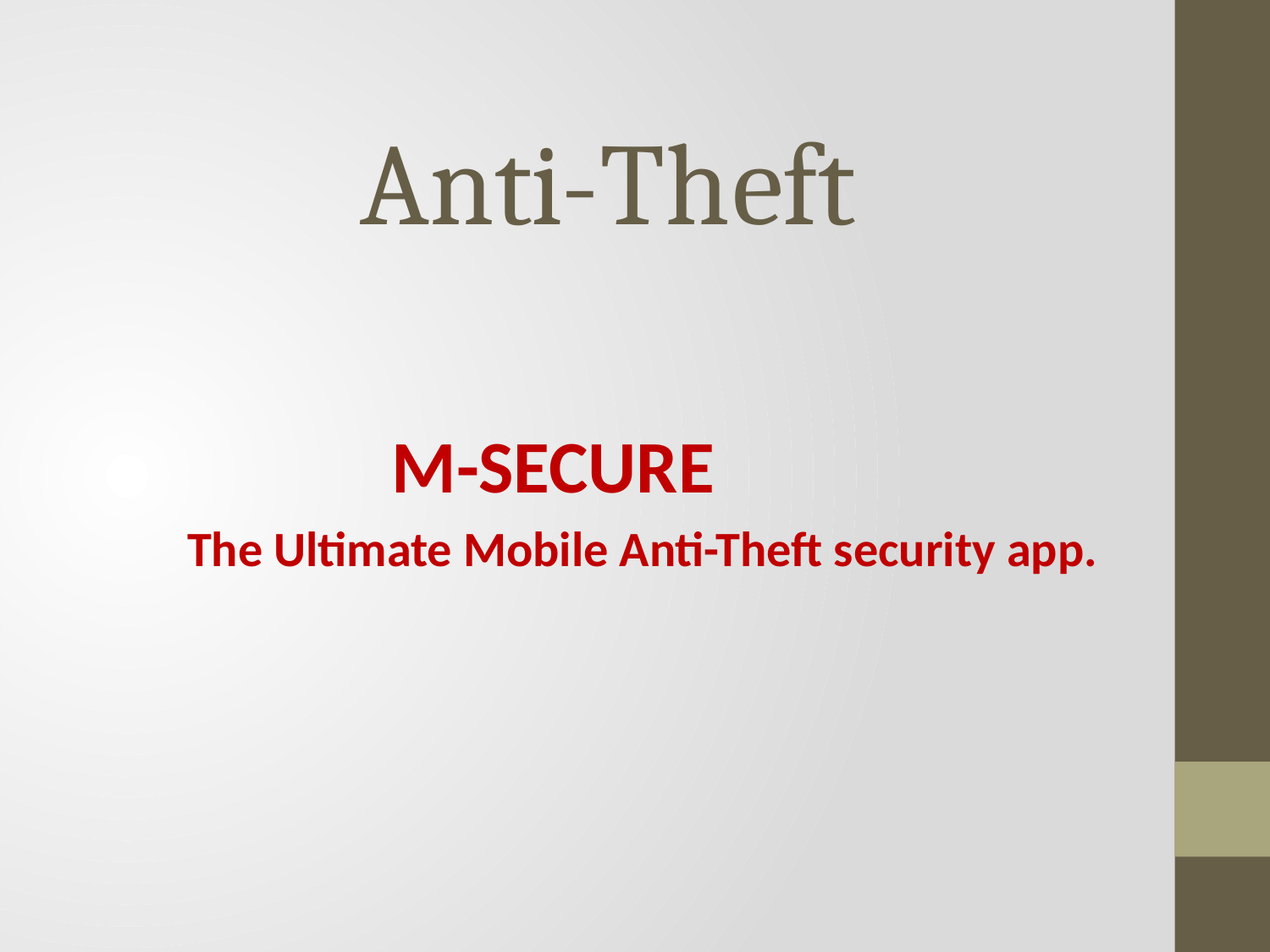

# Anti-Theft
		     M-SECURE
        The Ultimate Mobile Anti-Theft security app.